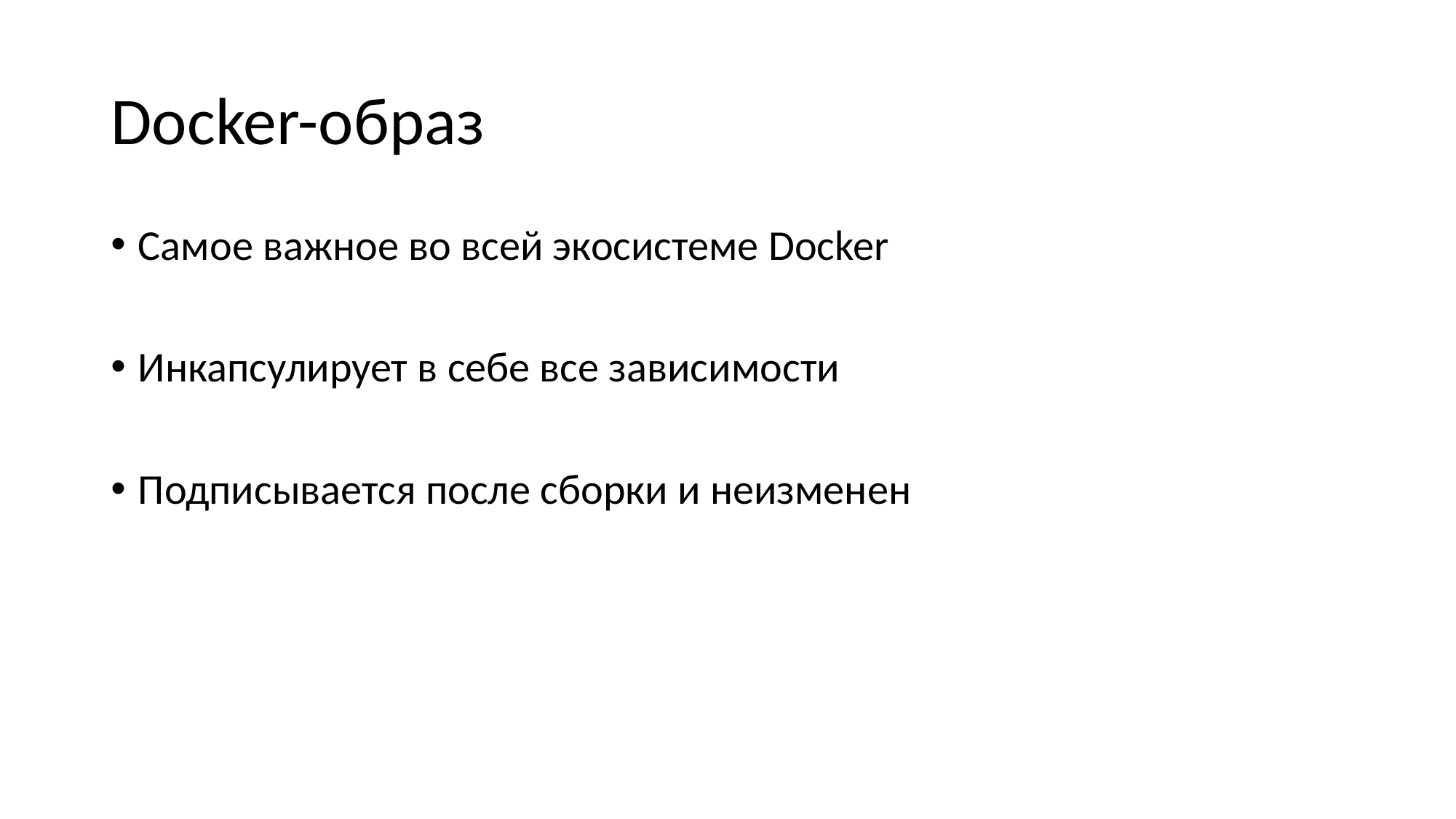

# Docker-образ
Самое важное во всей экосистеме Docker

Инкапсулирует в себе все зависимости

Подписывается после сборки и неизменен